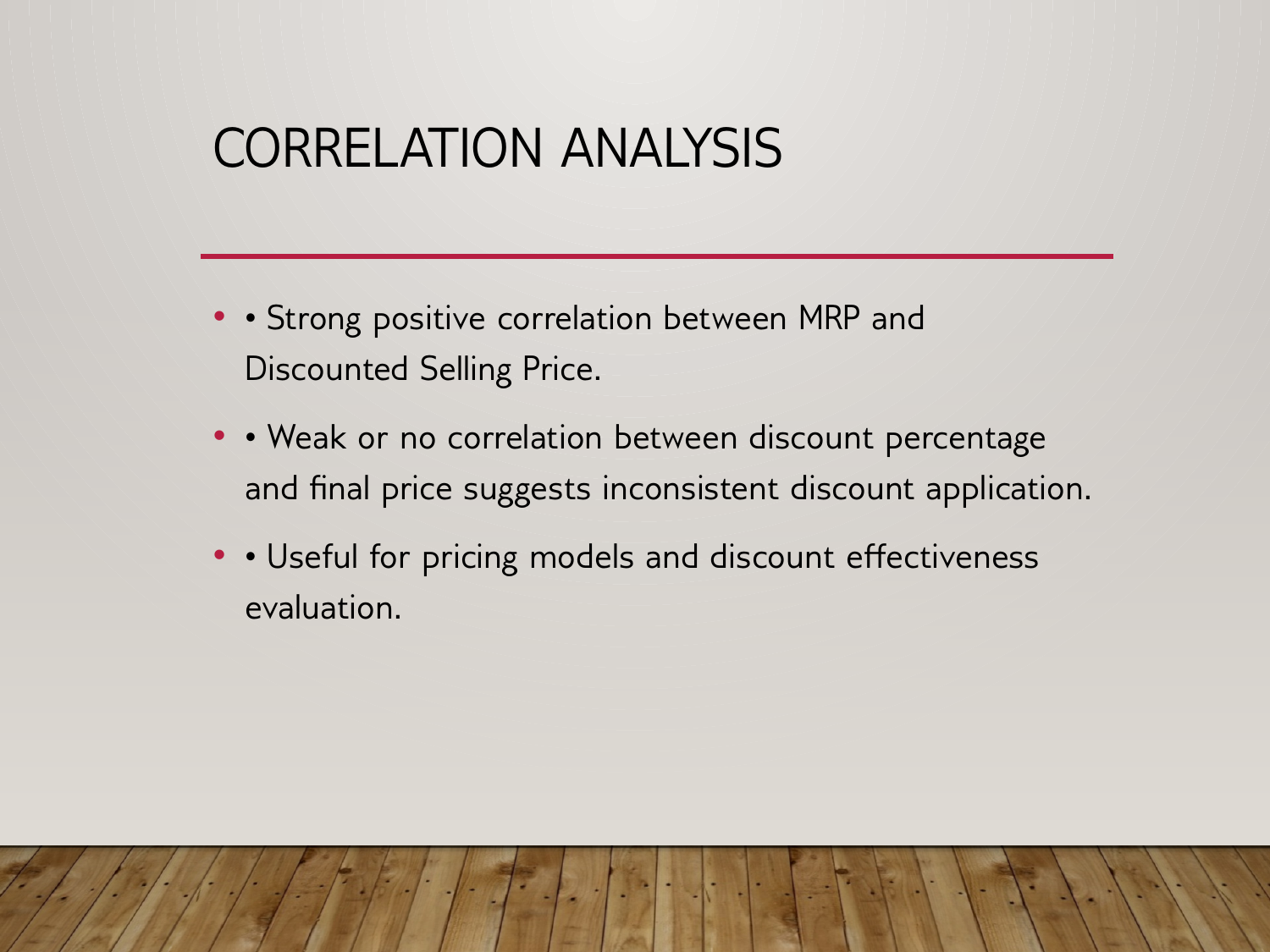

# Correlation Analysis
• Strong positive correlation between MRP and Discounted Selling Price.
• Weak or no correlation between discount percentage and final price suggests inconsistent discount application.
• Useful for pricing models and discount effectiveness evaluation.